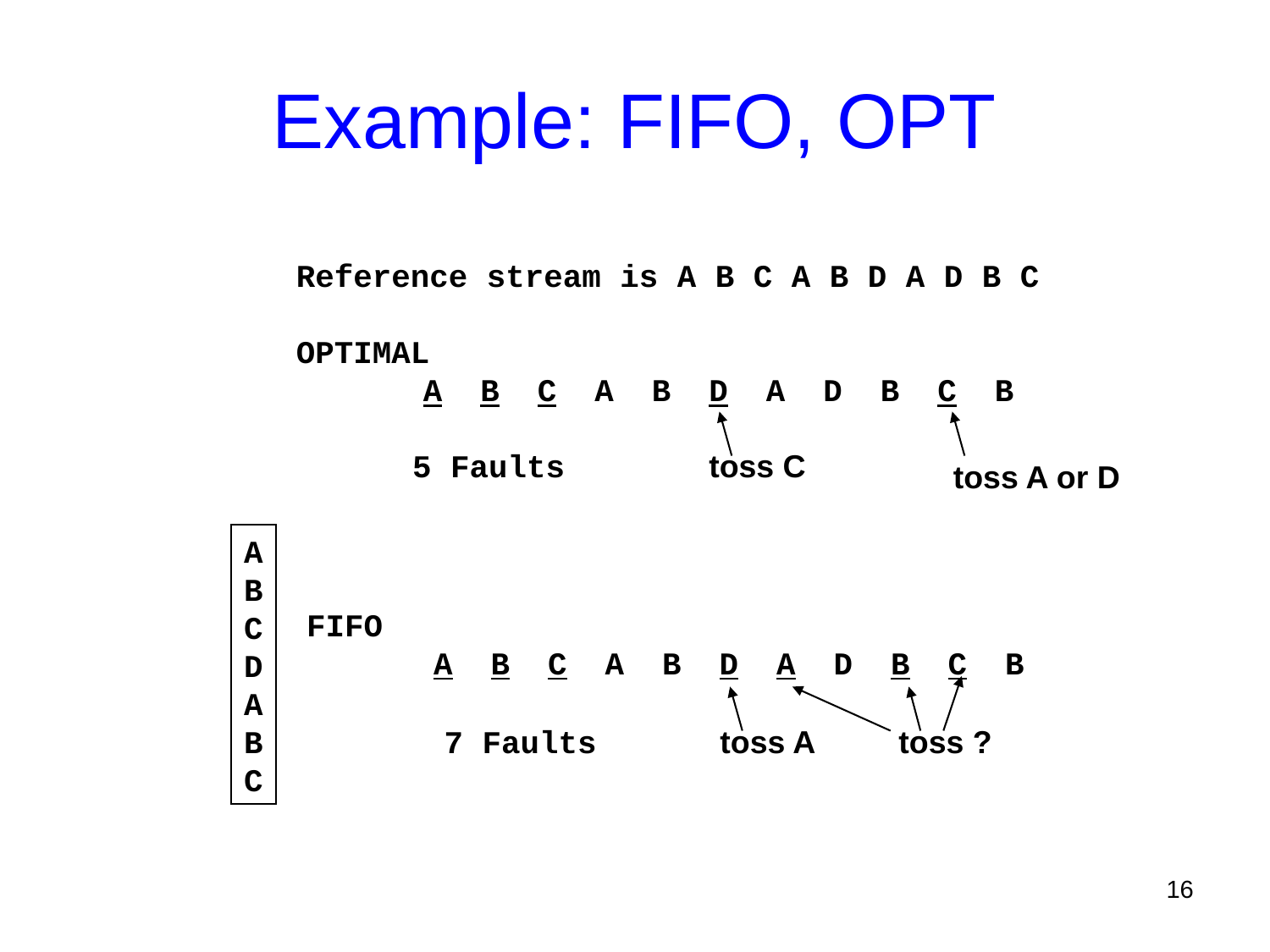

# Example: FIFO, OPT
Reference stream is A B C A B D A D B C

OPTIMAL
	A  B  C  A  B  D  A  D  B  C  B

toss C

5 Faults

toss A or D
A
B
C
D
A
B
C
FIFO
	A  B  C  A  B  D  A  D  B  C  B

toss A

7 Faults

toss ?
16